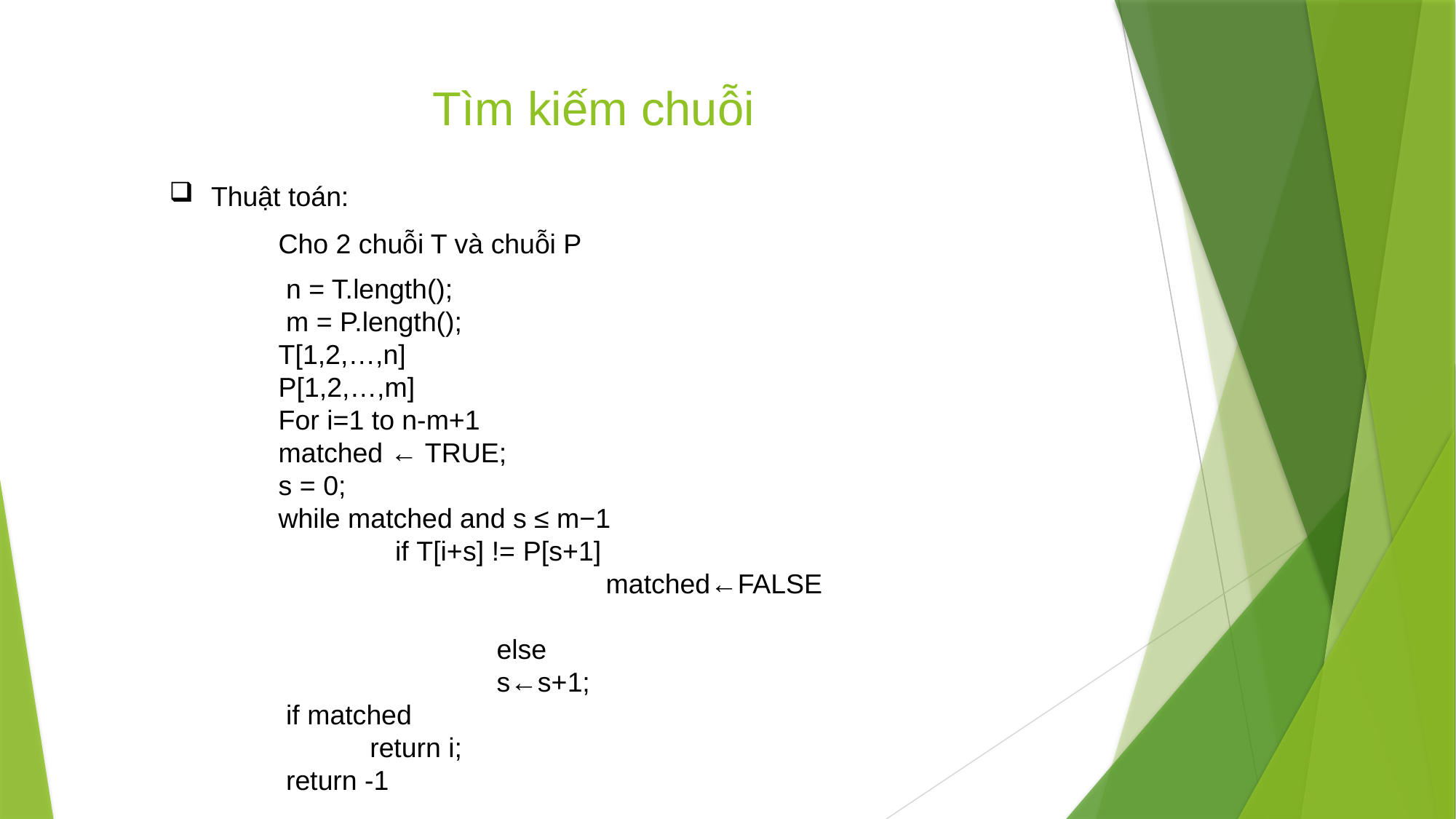

# Tìm kiếm chuỗi
 Thuật toán:
Cho 2 chuỗi T và chuỗi P
 n = T.length();
 m = P.length();
T[1,2,…,n]
P[1,2,…,m]
For i=1 to n-m+1
matched ← TRUE;
s = 0;
while matched and s ≤ m−1
           	 if T[i+s] != P[s+1]
			matched←FALSE
		else
          	  	s←s+1;
 if matched
            return i;
 return -1